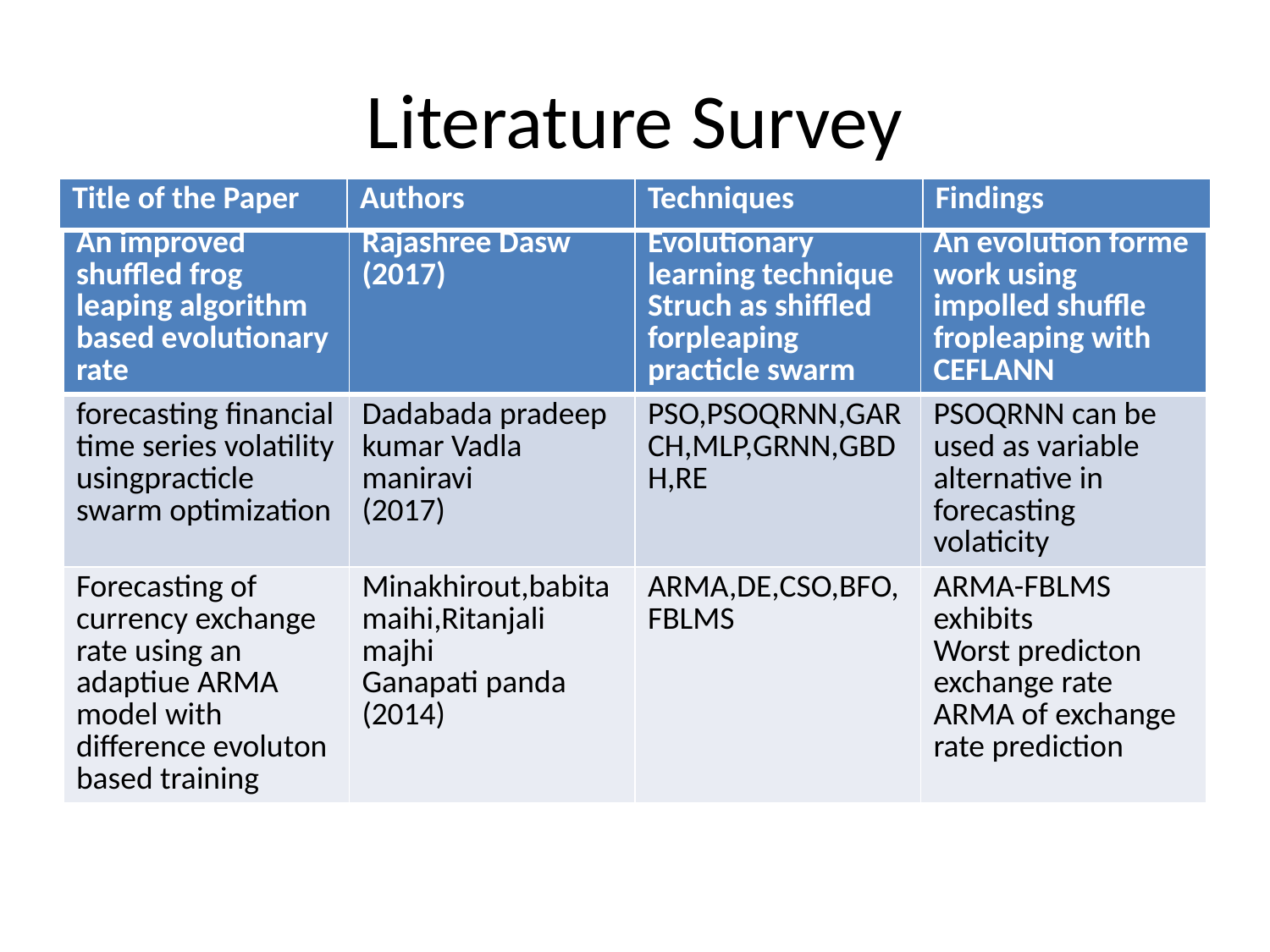

# Literature Survey
| Title of the Paper | Authors | Techniques | Findings |
| --- | --- | --- | --- |
| An improved shuffled frog leaping algorithm based evolutionary rate | Rajashree Dasw (2017) | Evolutionary learning technique Struch as shiffled forpleaping practicle swarm | An evolution forme work using impolled shuffle fropleaping with CEFLANN |
| --- | --- | --- | --- |
| forecasting financial time series volatility usingpracticle swarm optimization | Dadabada pradeep kumar Vadla maniravi (2017) | PSO,PSOQRNN,GARCH,MLP,GRNN,GBDH,RE | PSOQRNN can be used as variable alternative in forecasting volaticity |
| Forecasting of currency exchange rate using an adaptiue ARMA model with difference evoluton based training | Minakhirout,babitamaihi,Ritanjali majhi Ganapati panda (2014) | ARMA,DE,CSO,BFO,FBLMS | ARMA-FBLMS exhibits Worst predicton exchange rate ARMA of exchange rate prediction |